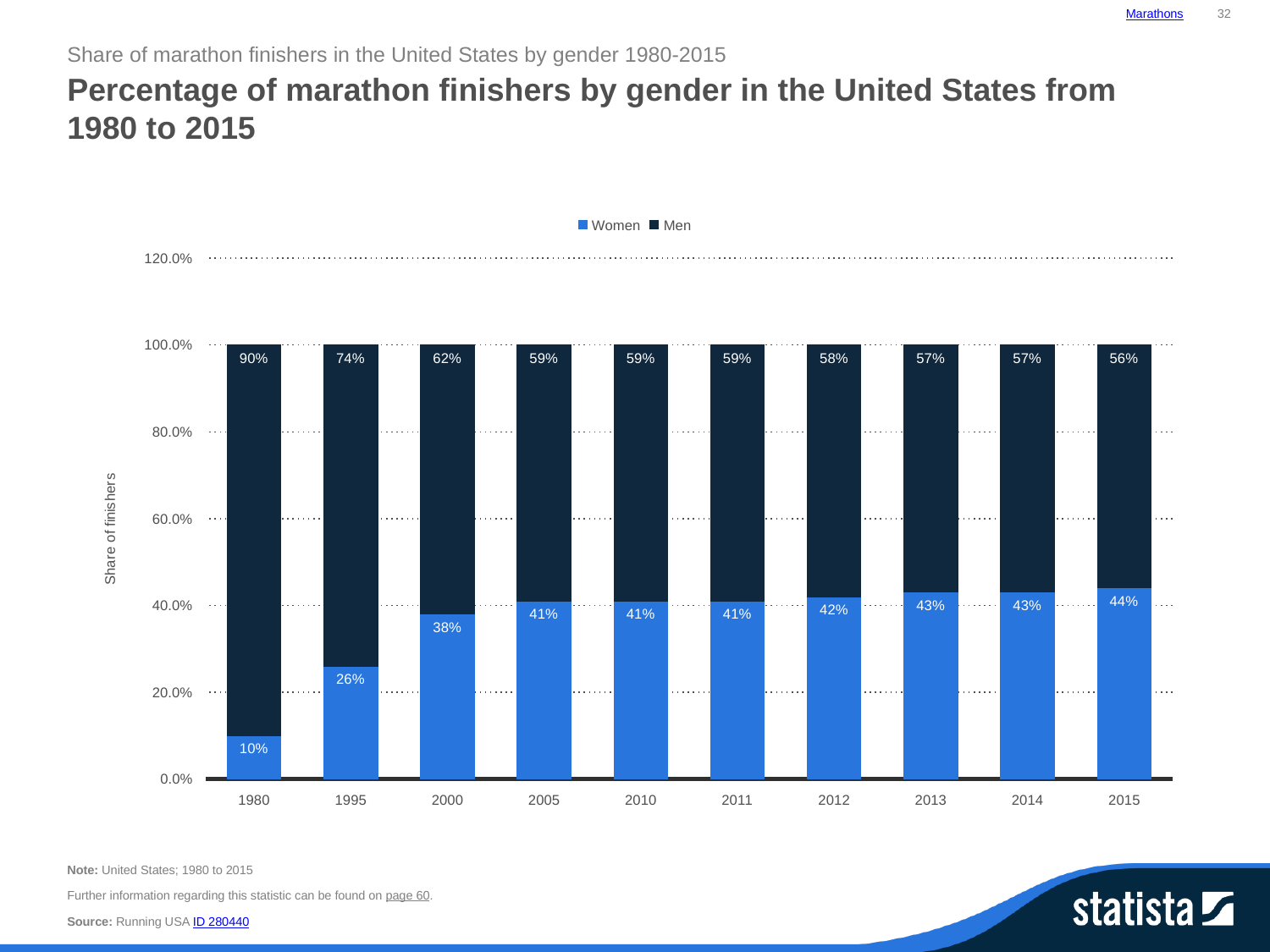

Marathons
32
Share of marathon finishers in the United States by gender 1980-2015
Percentage of marathon finishers by gender in the United States from 1980 to 2015

### Chart:

| Category | Women | Men |
|---|---|---|
| 1980 | 0.1 | 0.9 |
| 1995 | 0.26 | 0.74 |
| 2000 | 0.38 | 0.62 |
| 2005 | 0.41 | 0.59 |
| 2010 | 0.41 | 0.59 |
| 2011 | 0.41 | 0.59 |
| 2012 | 0.42 | 0.58 |
| 2013 | 0.43 | 0.57 |
| 2014 | 0.43 | 0.57 |
| 2015 | 0.44 | 0.56 |
Note: United States; 1980 to 2015

Further information regarding this statistic can be found on page 60.
Source: Running USA ID 280440